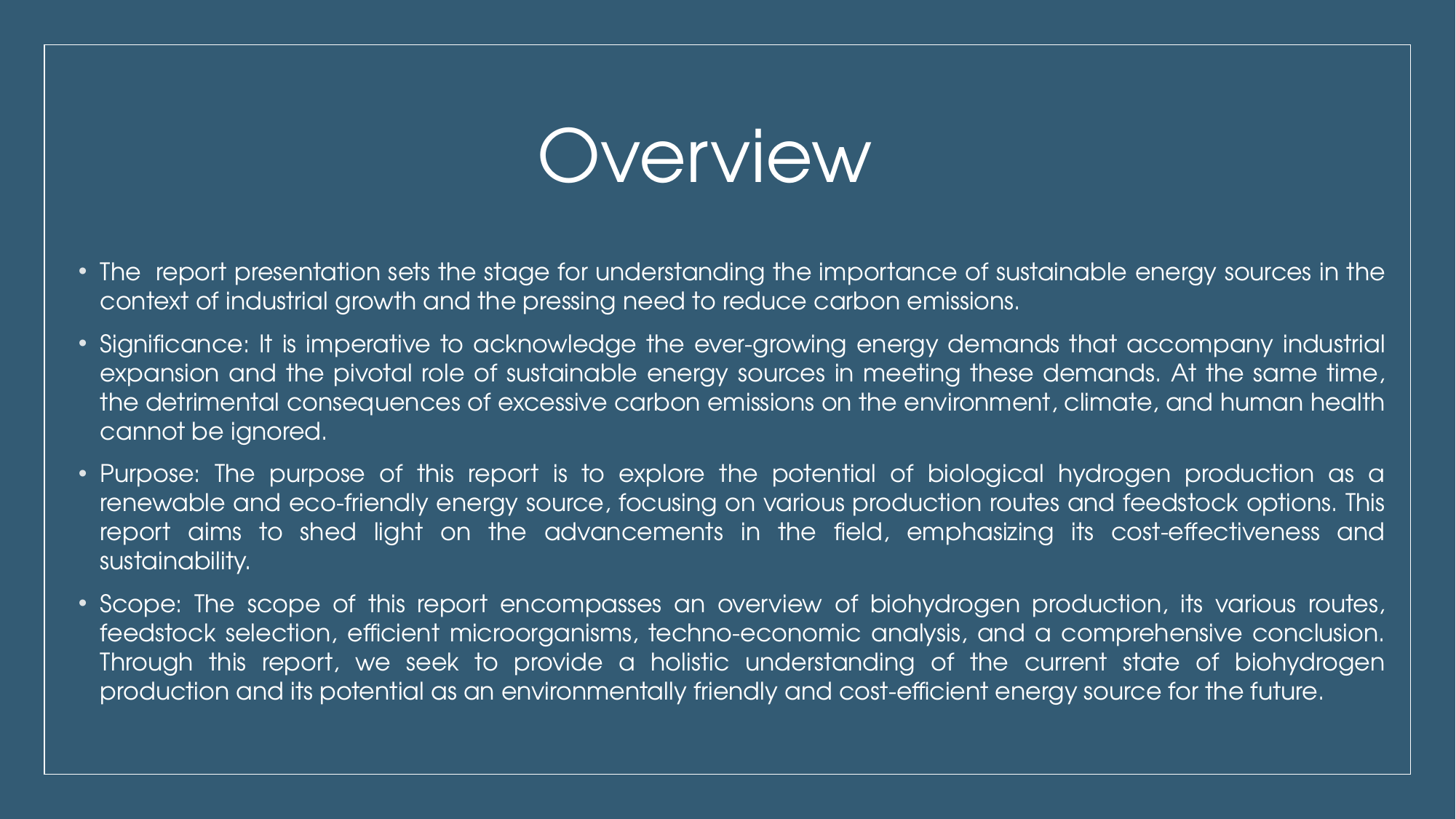

# Overview
The  report presentation sets the stage for understanding the importance of sustainable energy sources in the context of industrial growth and the pressing need to reduce carbon emissions.
Significance: It is imperative to acknowledge the ever-growing energy demands that accompany industrial expansion and the pivotal role of sustainable energy sources in meeting these demands. At the same time, the detrimental consequences of excessive carbon emissions on the environment, climate, and human health cannot be ignored.
Purpose: The purpose of this report is to explore the potential of biological hydrogen production as a renewable and eco-friendly energy source, focusing on various production routes and feedstock options. This report aims to shed light on the advancements in the field, emphasizing its cost-effectiveness and sustainability.
Scope: The scope of this report encompasses an overview of biohydrogen production, its various routes, feedstock selection, efficient microorganisms, techno-economic analysis, and a comprehensive conclusion. Through this report, we seek to provide a holistic understanding of the current state of biohydrogen production and its potential as an environmentally friendly and cost-efficient energy source for the future.